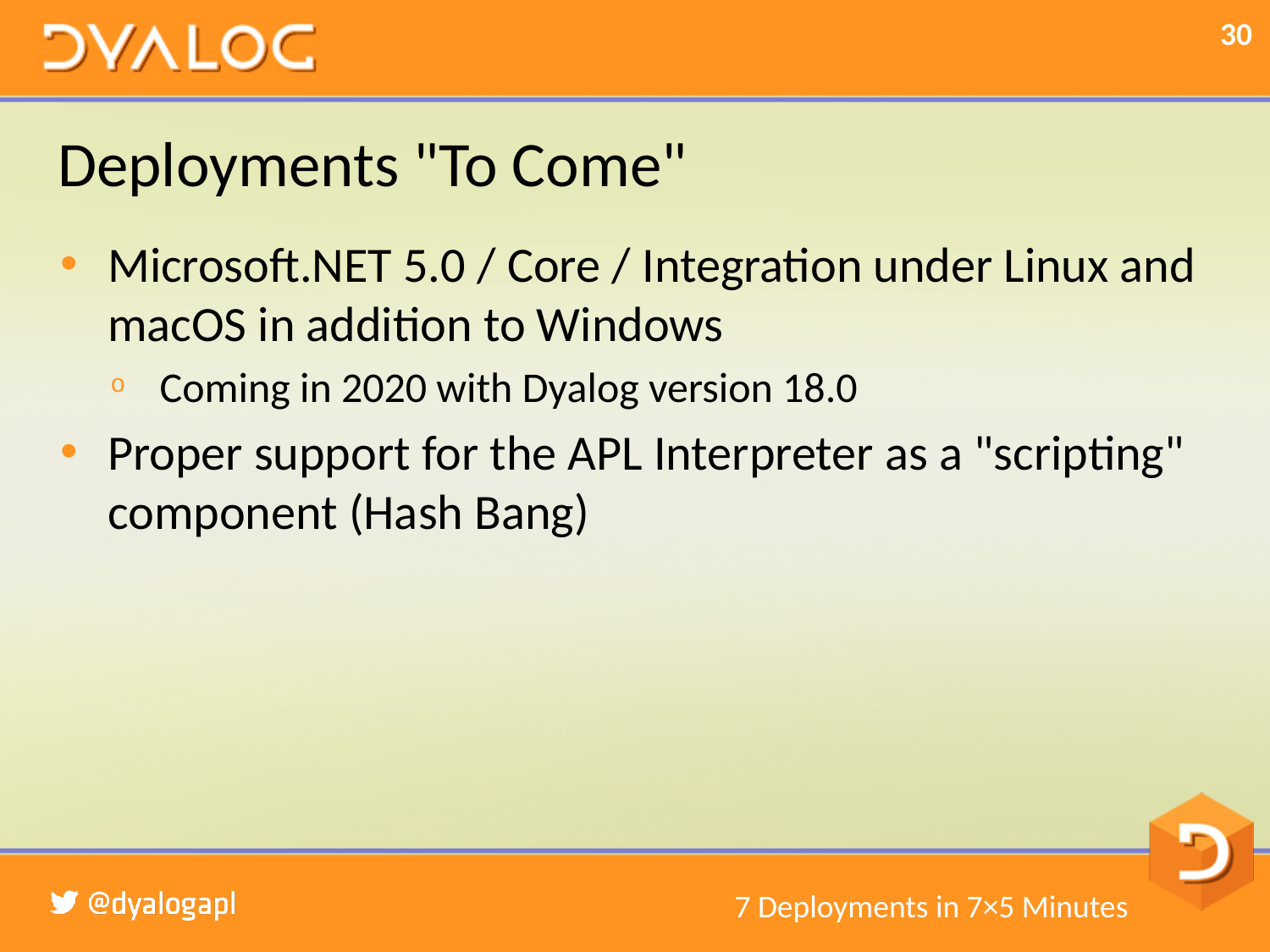

# Deployments "To Come"
Microsoft.NET 5.0 / Core / Integration under Linux and macOS in addition to Windows
Coming in 2020 with Dyalog version 18.0
Proper support for the APL Interpreter as a "scripting" component (Hash Bang)